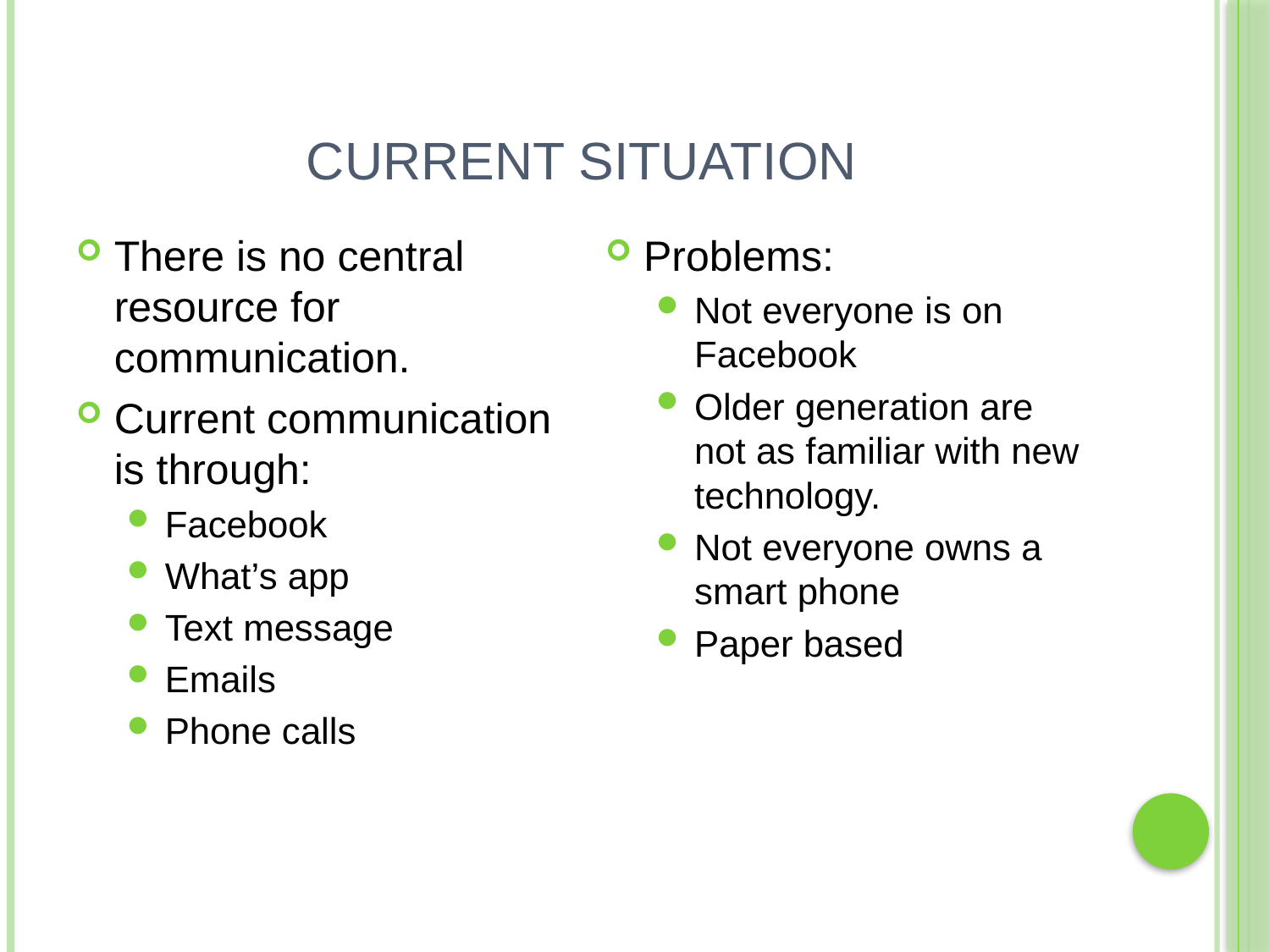

# Current Situation
There is no central resource for communication.
Current communication is through:
Facebook
What’s app
Text message
Emails
Phone calls
Problems:
Not everyone is on Facebook
Older generation are not as familiar with new technology.
Not everyone owns a smart phone
Paper based